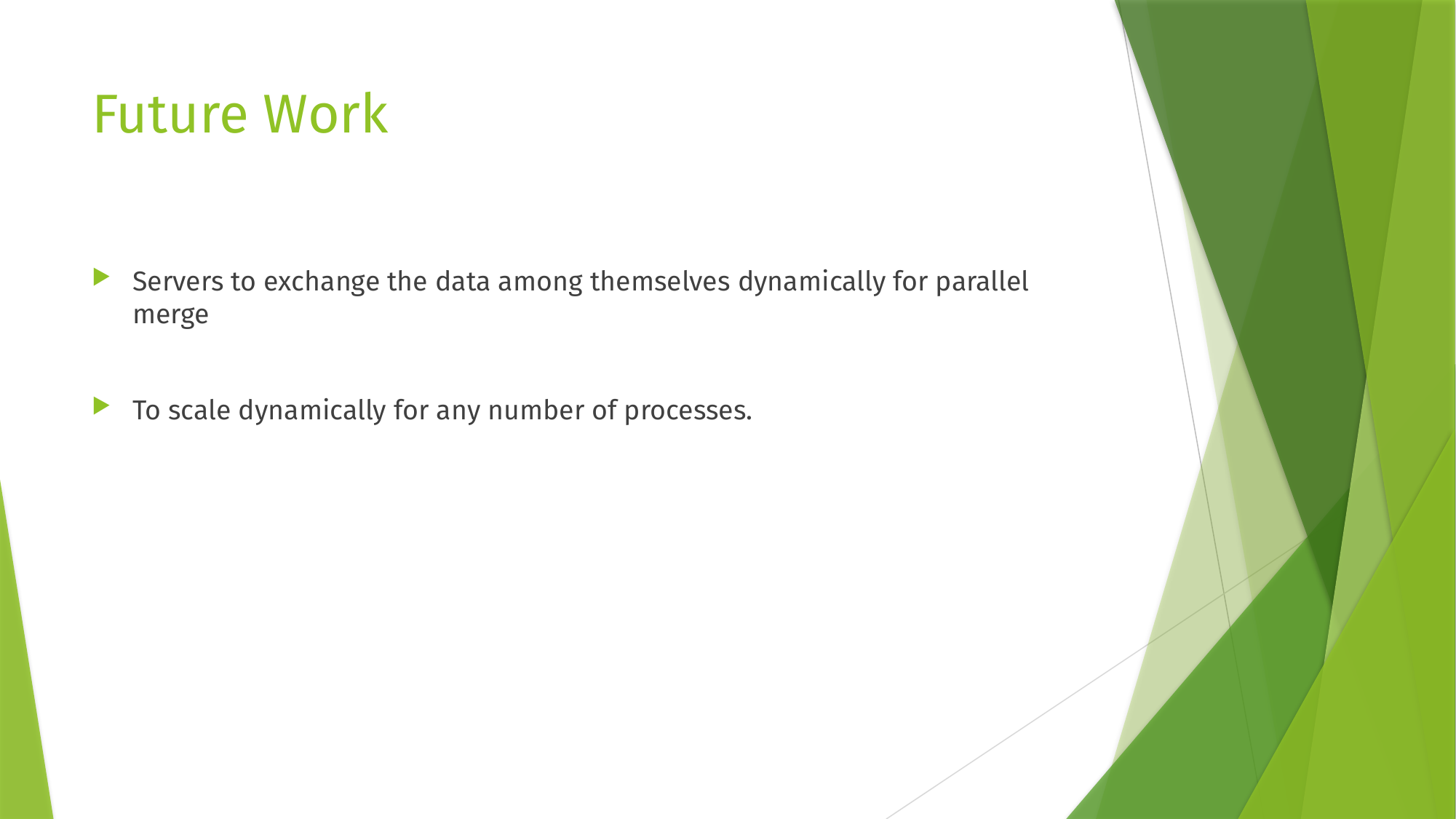

# Future Work
Servers to exchange the data among themselves dynamically for parallel merge

To scale dynamically for any number of processes.